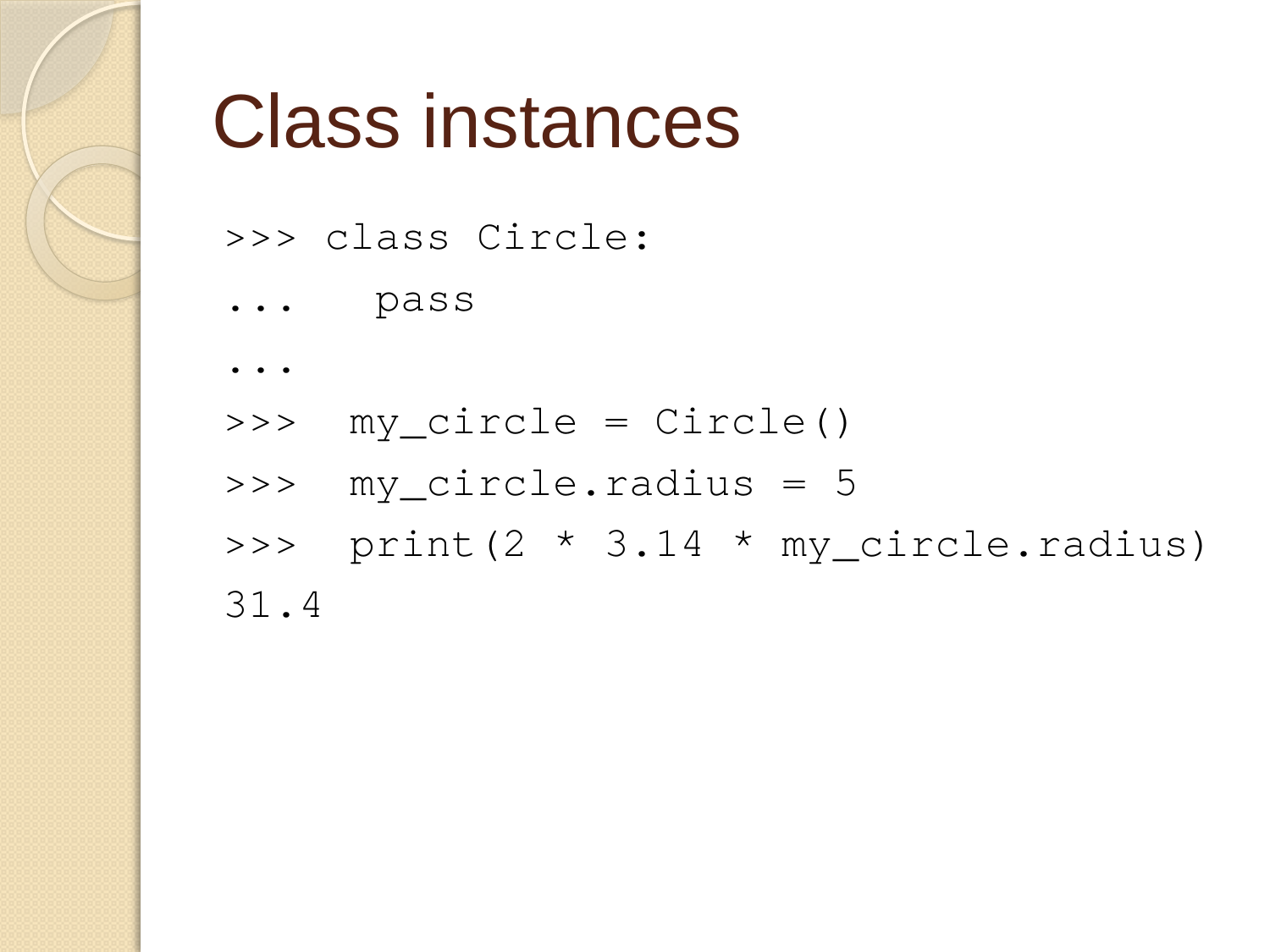

# Class instances
>>> class Circle:
...   pass
...
>>>  my_circle = Circle()
>>>  my_circle.radius = 5
>>>  print(2 * 3.14 * my_circle.radius)
31.4